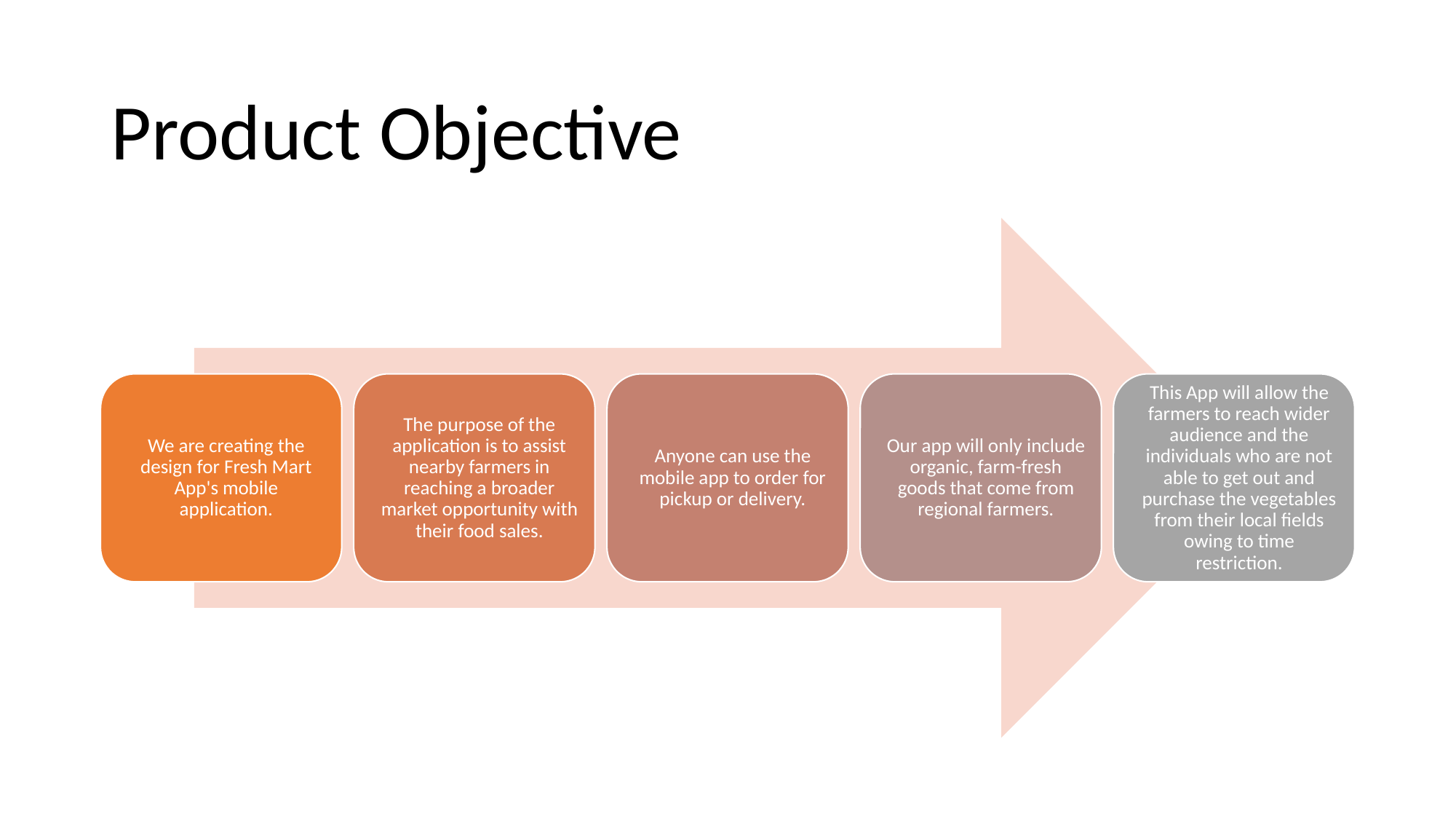

# Product Objective
We are creating the design for Fresh Mart App's mobile application.
The purpose of the application is to assist nearby farmers in reaching a broader market opportunity with their food sales.
Anyone can use the mobile app to order for pickup or delivery.
Our app will only include organic, farm-fresh goods that come from regional farmers.
This App will allow the farmers to reach wider audience and the individuals who are not able to get out and purchase the vegetables from their local fields owing to time restriction.